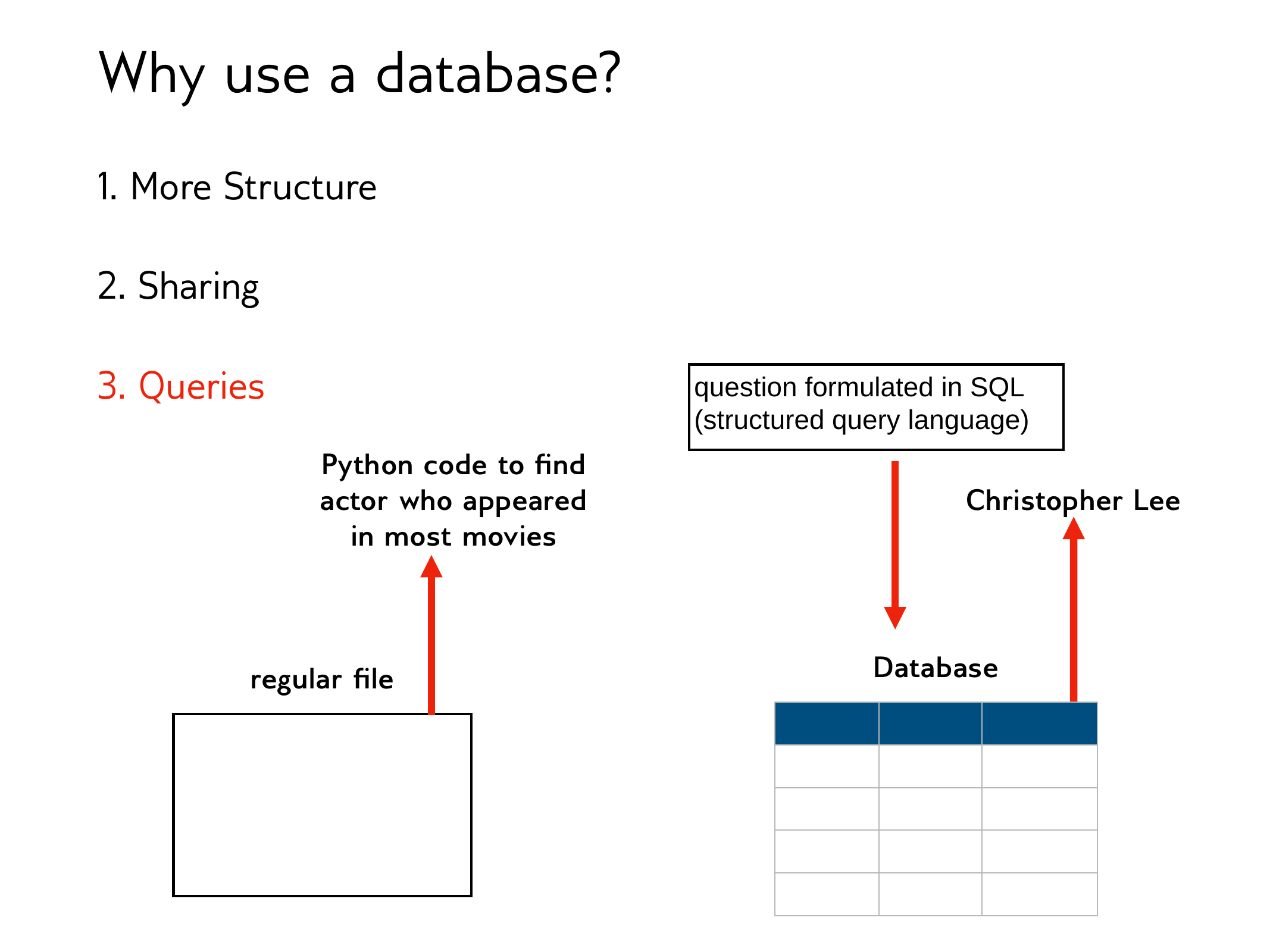

# Why use a database?
1. More Structure
2. Sharing
3. Queries
question formulated in SQL
(structured query language)
Python code to find
actor who appeared
in most movies

Christopher Lee

Database
regular file
|  |  |  |
| --- | --- | --- |
|  |  |  |
|  |  |  |
|  |  |  |
|  |  |  |